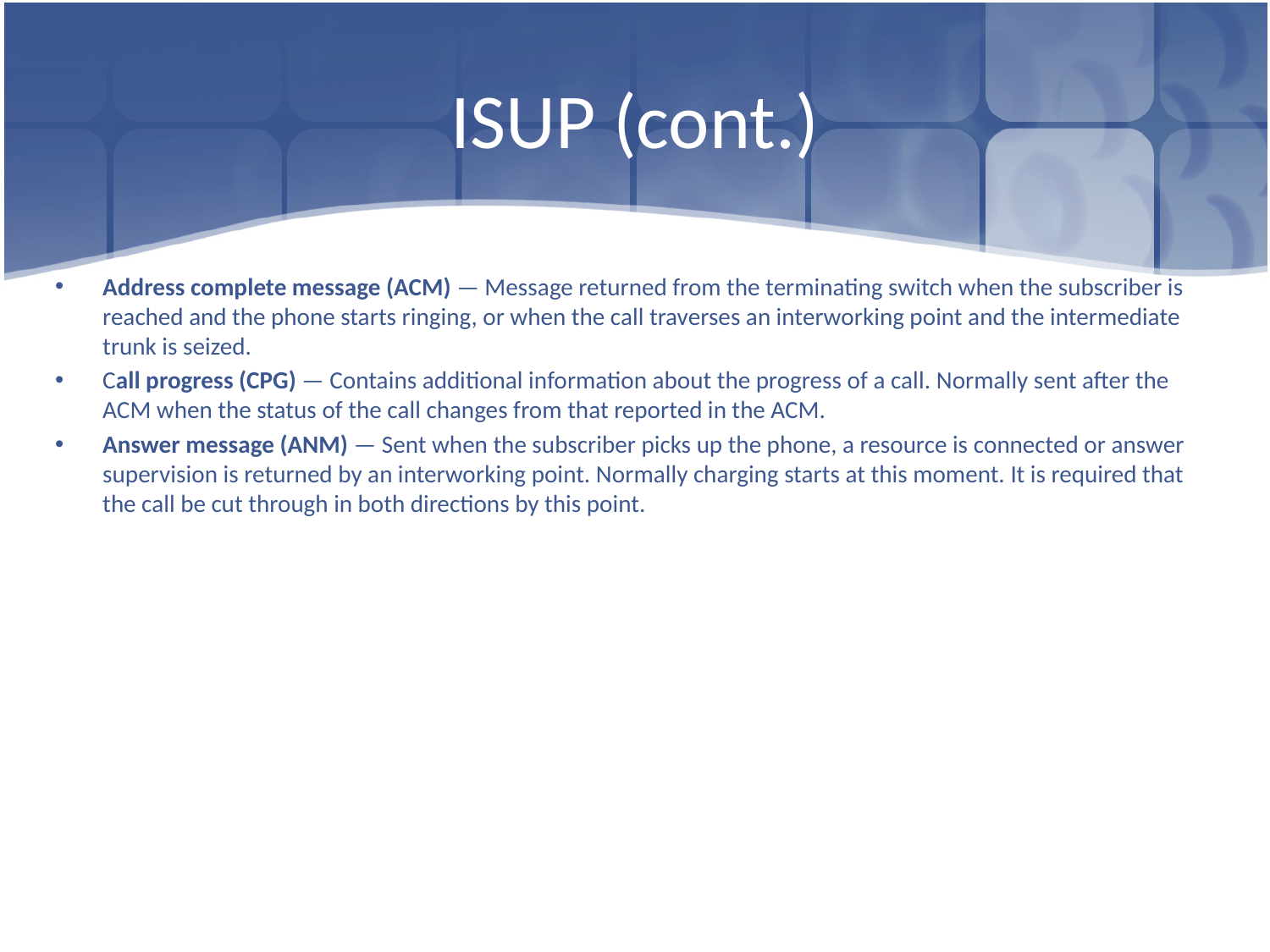

# ISUP (cont.)
Address complete message (ACM) — Message returned from the terminating switch when the subscriber is reached and the phone starts ringing, or when the call traverses an interworking point and the intermediate trunk is seized.
Call progress (CPG) — Contains additional information about the progress of a call. Normally sent after the ACM when the status of the call changes from that reported in the ACM.
Answer message (ANM) — Sent when the subscriber picks up the phone, a resource is connected or answer supervision is returned by an interworking point. Normally charging starts at this moment. It is required that the call be cut through in both directions by this point.